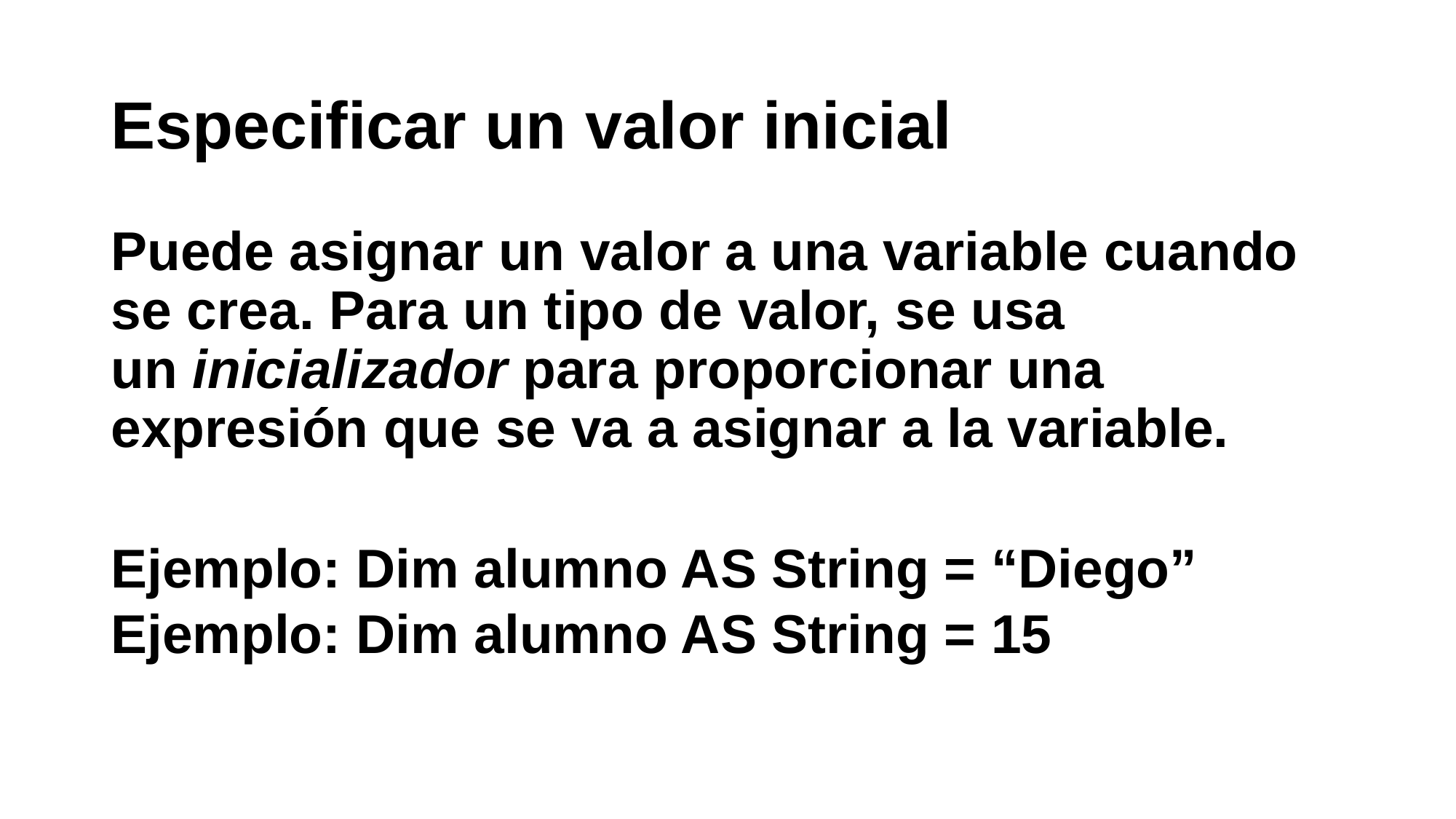

# Especificar un valor inicial
Puede asignar un valor a una variable cuando se crea. Para un tipo de valor, se usa un inicializador para proporcionar una expresión que se va a asignar a la variable.

Ejemplo: Dim alumno AS String = “Diego”
Ejemplo: Dim alumno AS String = 15